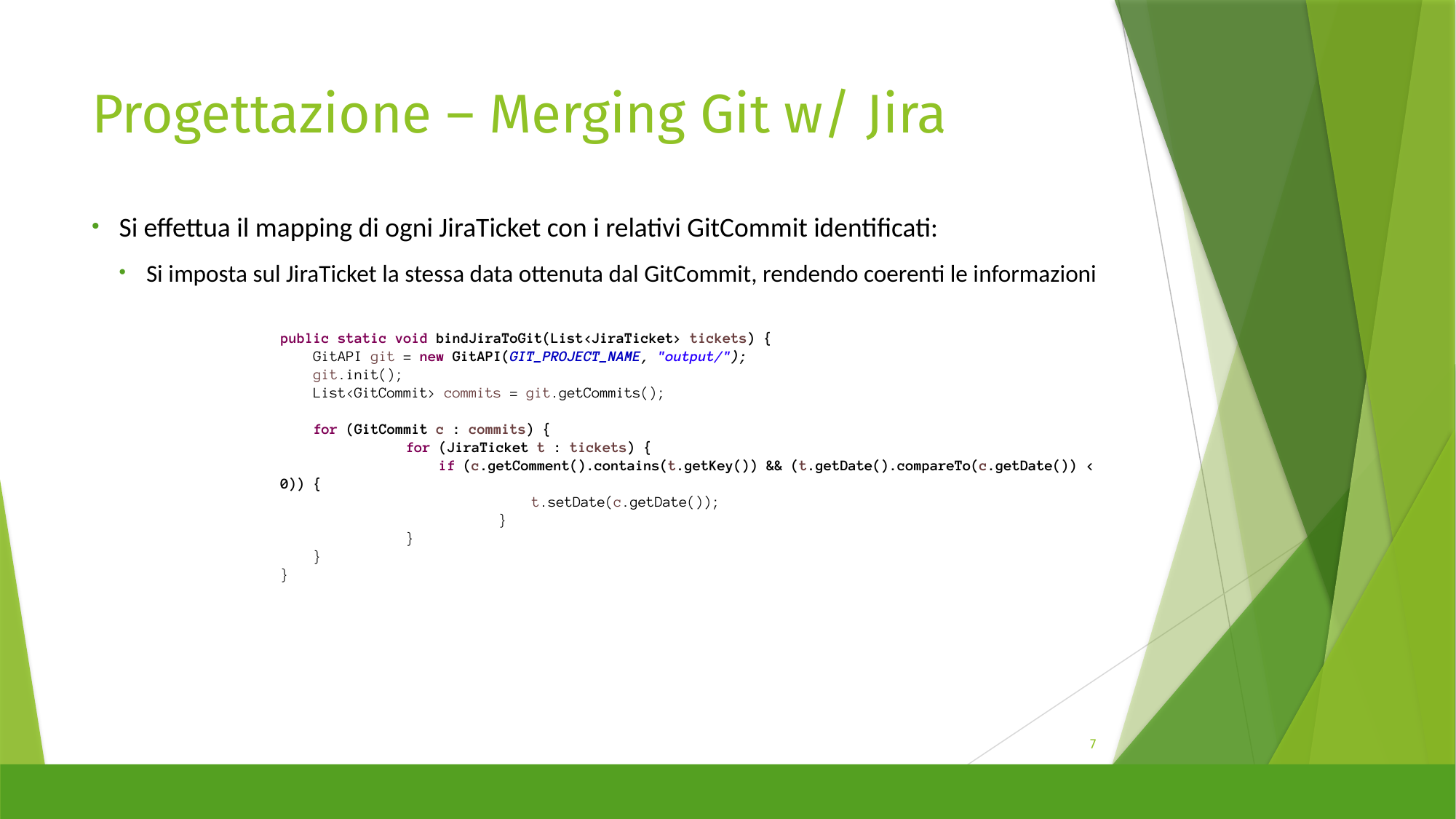

# Progettazione – Merging Git w/ Jira
Si effettua il mapping di ogni JiraTicket con i relativi GitCommit identificati:
Si imposta sul JiraTicket la stessa data ottenuta dal GitCommit, rendendo coerenti le informazioni

public static void bindJiraToGit(List<JiraTicket> tickets) {
    GitAPI git = new GitAPI(GIT_PROJECT_NAME, "output/");
    git.init();
    List<GitCommit> commits = git.getCommits();

    for (GitCommit c : commits) {
	  for (JiraTicket t : tickets) {
	      if (c.getComment().contains(t.getKey()) && (t.getDate().compareTo(c.getDate()) < 0)) {
		    t.setDate(c.getDate());
		}
    	  }
    }
}
7